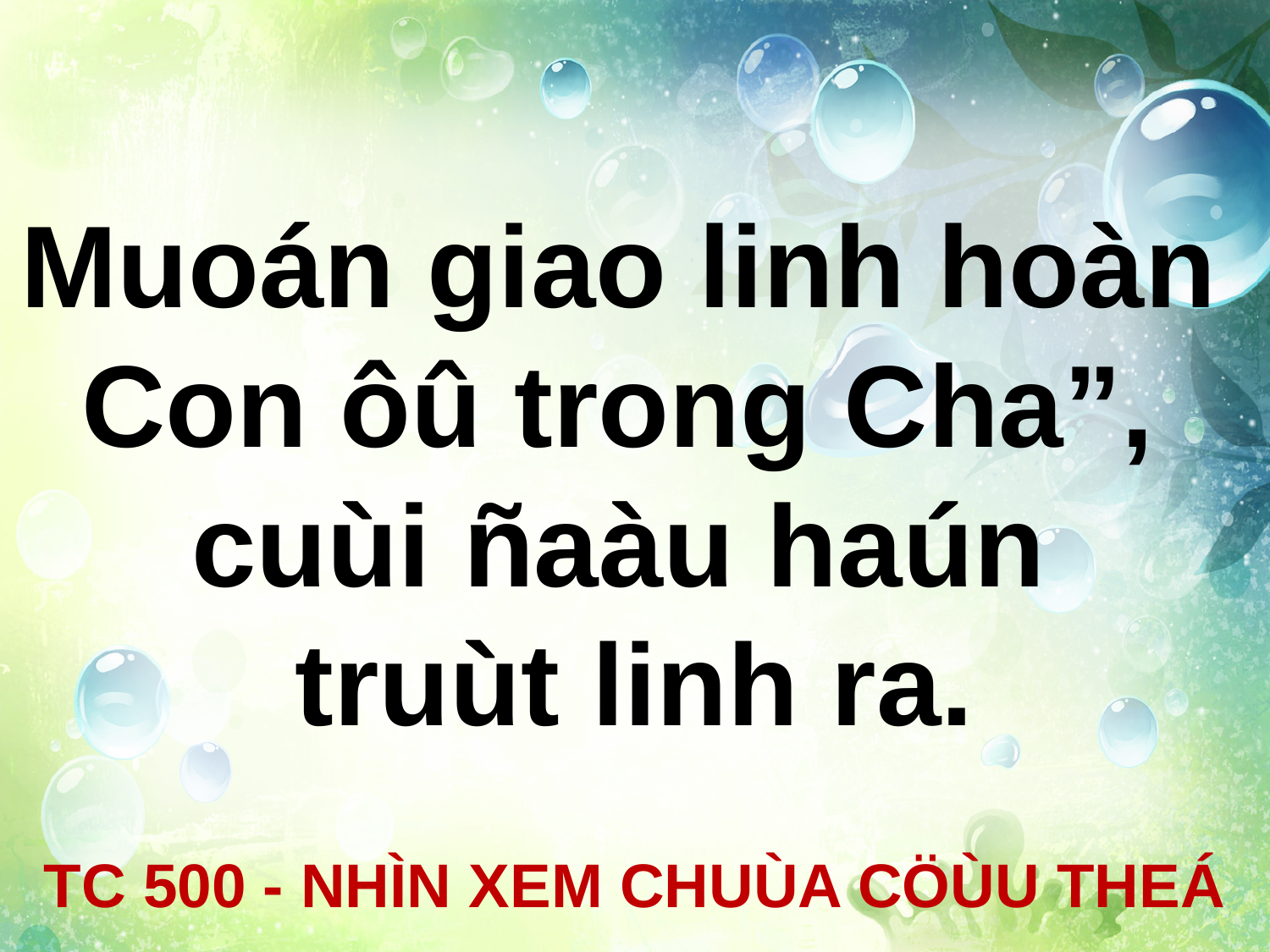

Muoán giao linh hoàn
Con ôû trong Cha”,
cuùi ñaàu haún
truùt linh ra.
TC 500 - NHÌN XEM CHUÙA CÖÙU THEÁ